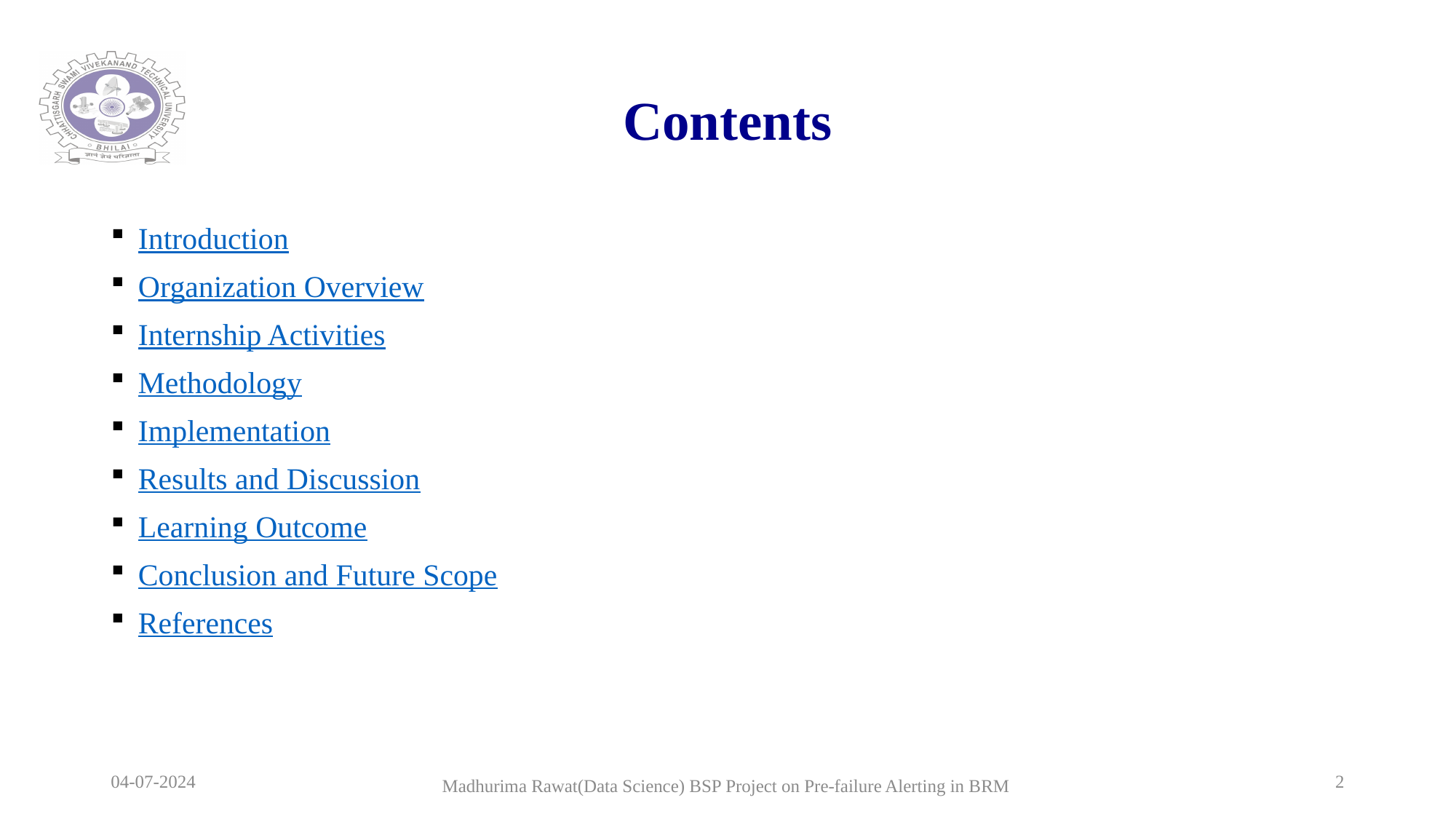

# Contents
Introduction
Organization Overview
Internship Activities
Methodology
Implementation
Results and Discussion
Learning Outcome
Conclusion and Future Scope
References
04-07-2024
2
Madhurima Rawat(Data Science) BSP Project on Pre-failure Alerting in BRM